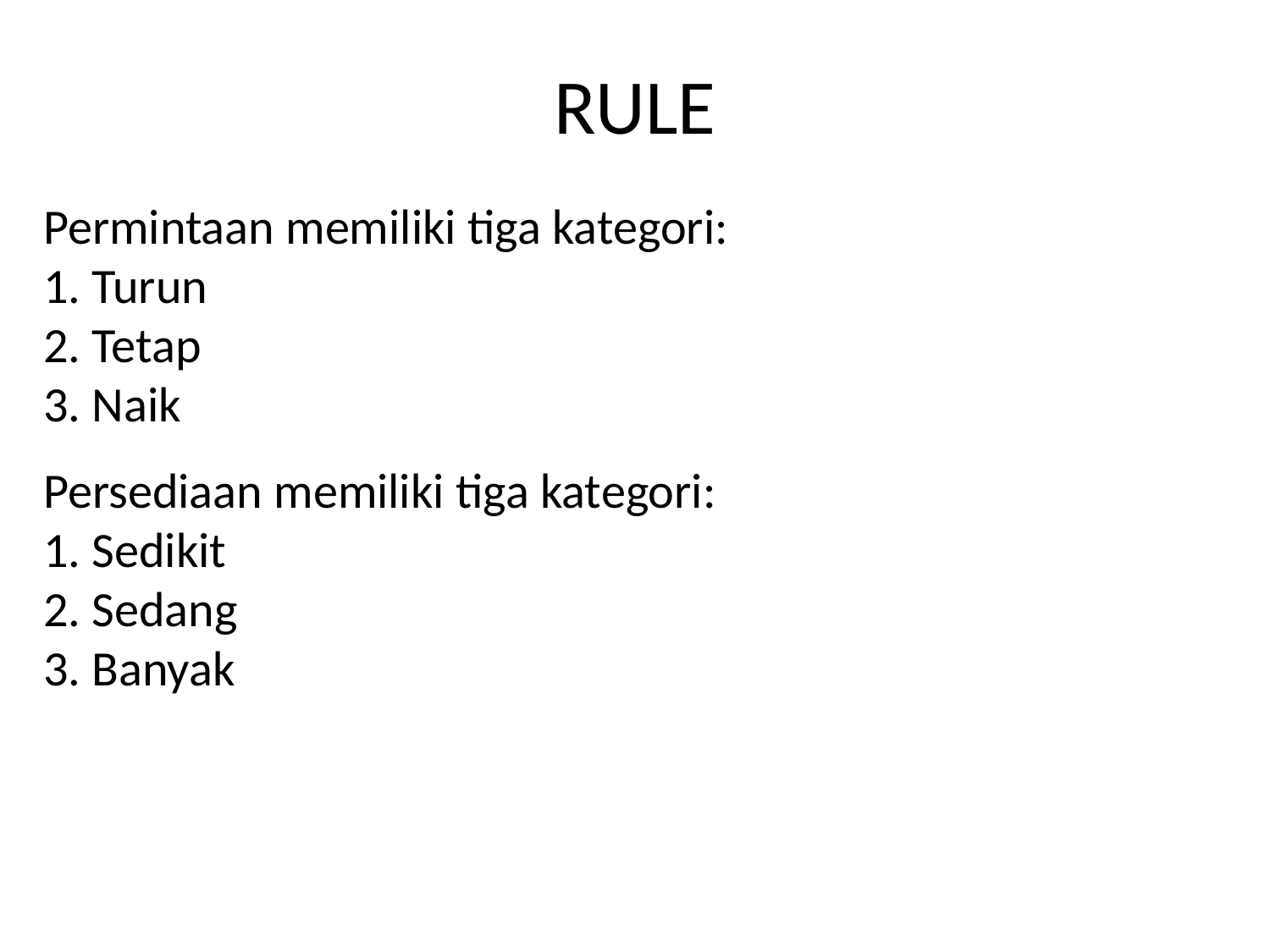

# RULE
Permintaan memiliki tiga kategori:
1. Turun
2. Tetap
3. Naik
Persediaan memiliki tiga kategori:
1. Sedikit
2. Sedang
3. Banyak